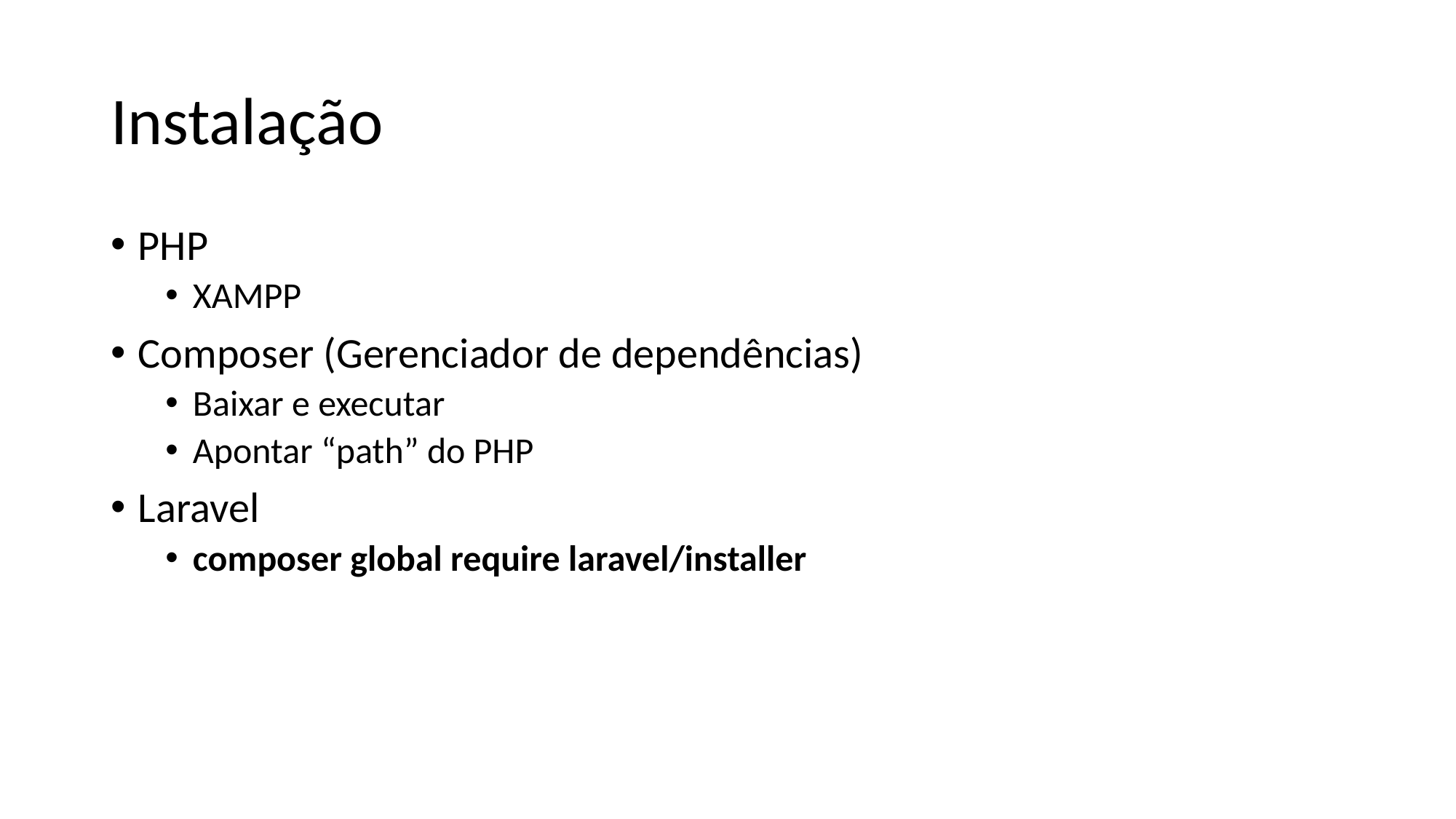

# Instalação
PHP
XAMPP
Composer (Gerenciador de dependências)
Baixar e executar
Apontar “path” do PHP
Laravel
composer global require laravel/installer